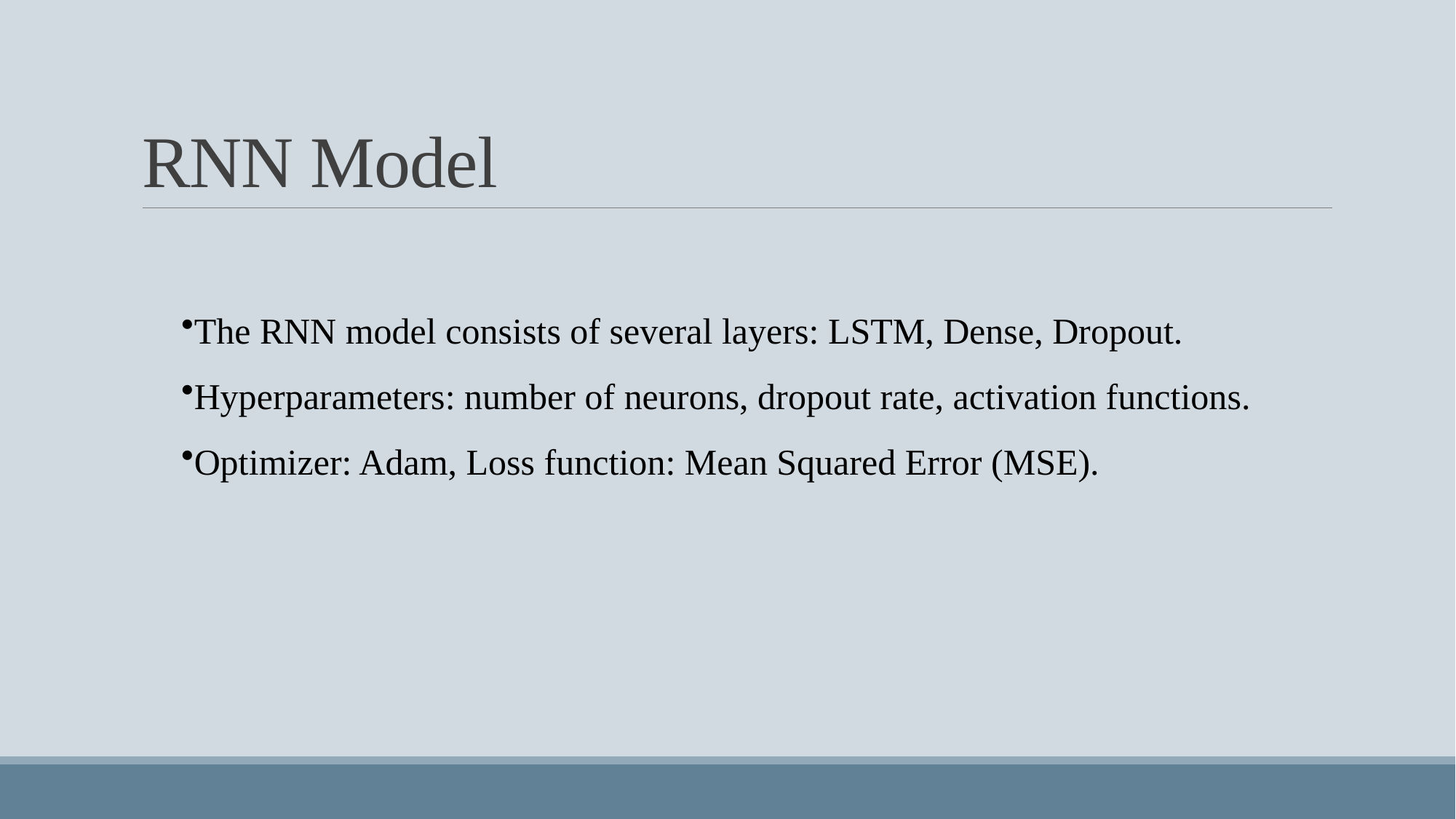

# RNN Model

The RNN model consists of several layers: LSTM, Dense, Dropout.
Hyperparameters: number of neurons, dropout rate, activation functions.
Optimizer: Adam, Loss function: Mean Squared Error (MSE).